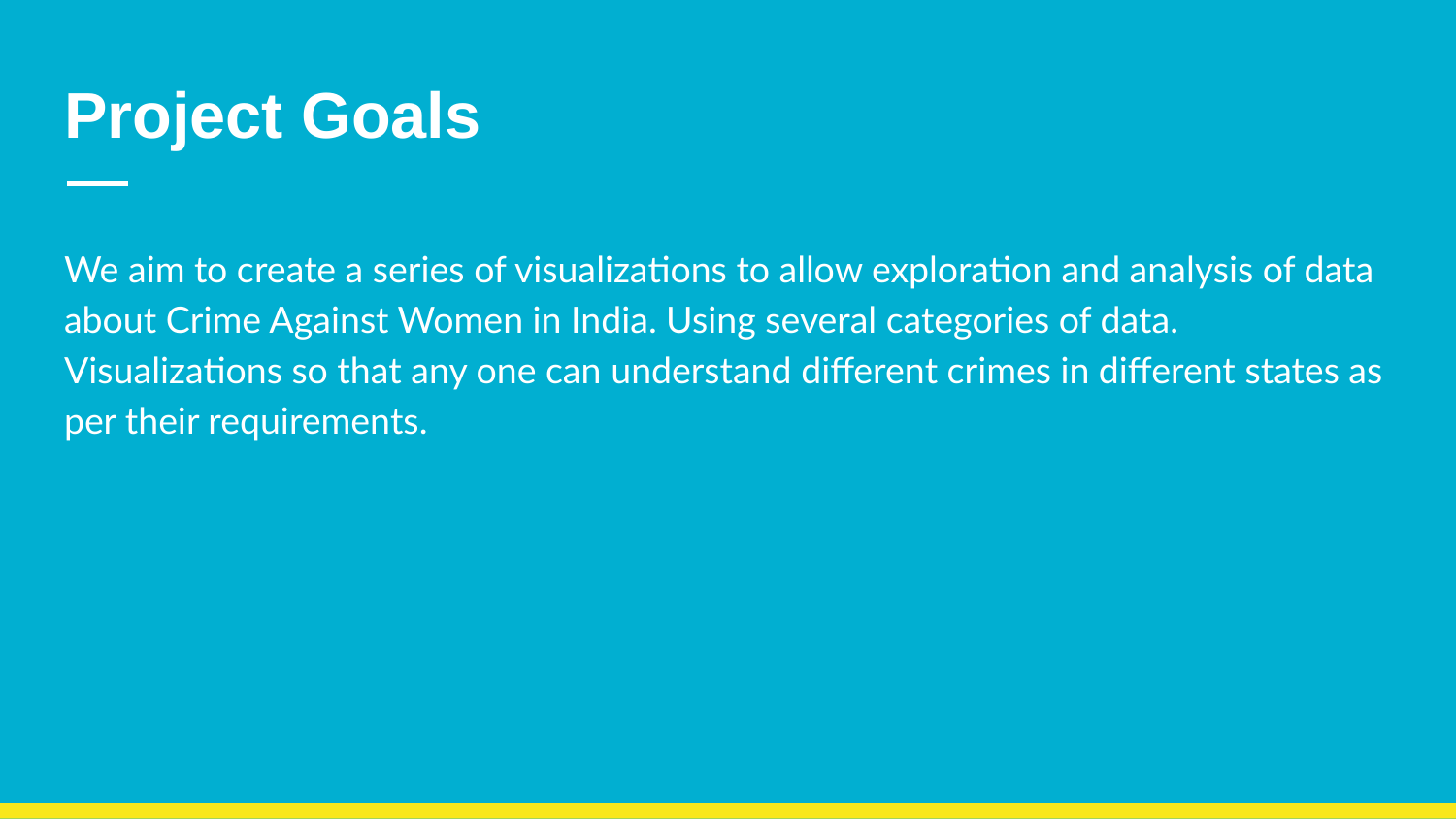

# Project Goals
We aim to create a series of visualizations to allow exploration and analysis of data about Crime Against Women in India. Using several categories of data.  Visualizations so that any one can understand different crimes in different states as per their requirements.